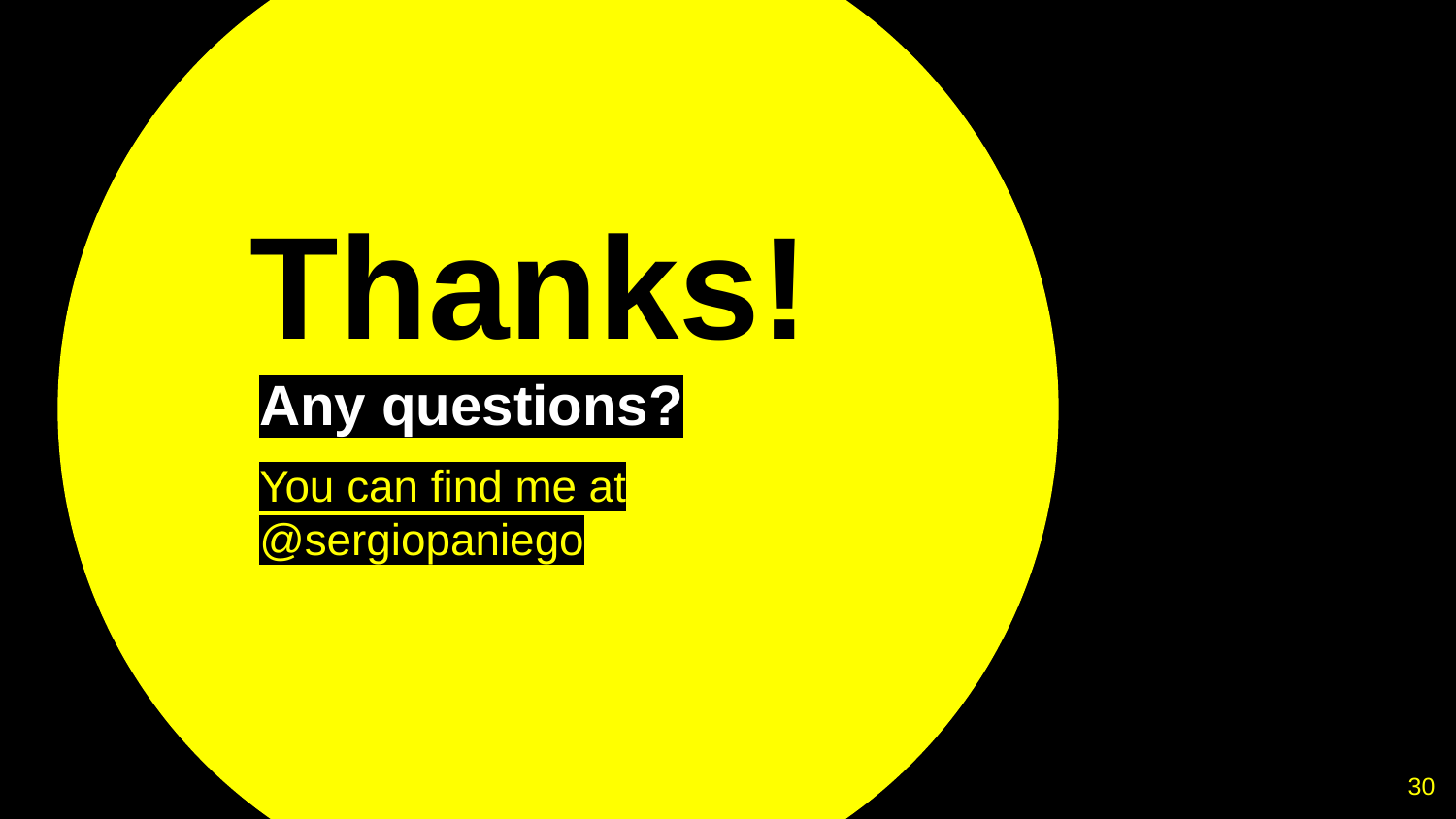

Thanks!
Any questions?
You can find me at @sergiopaniego
30